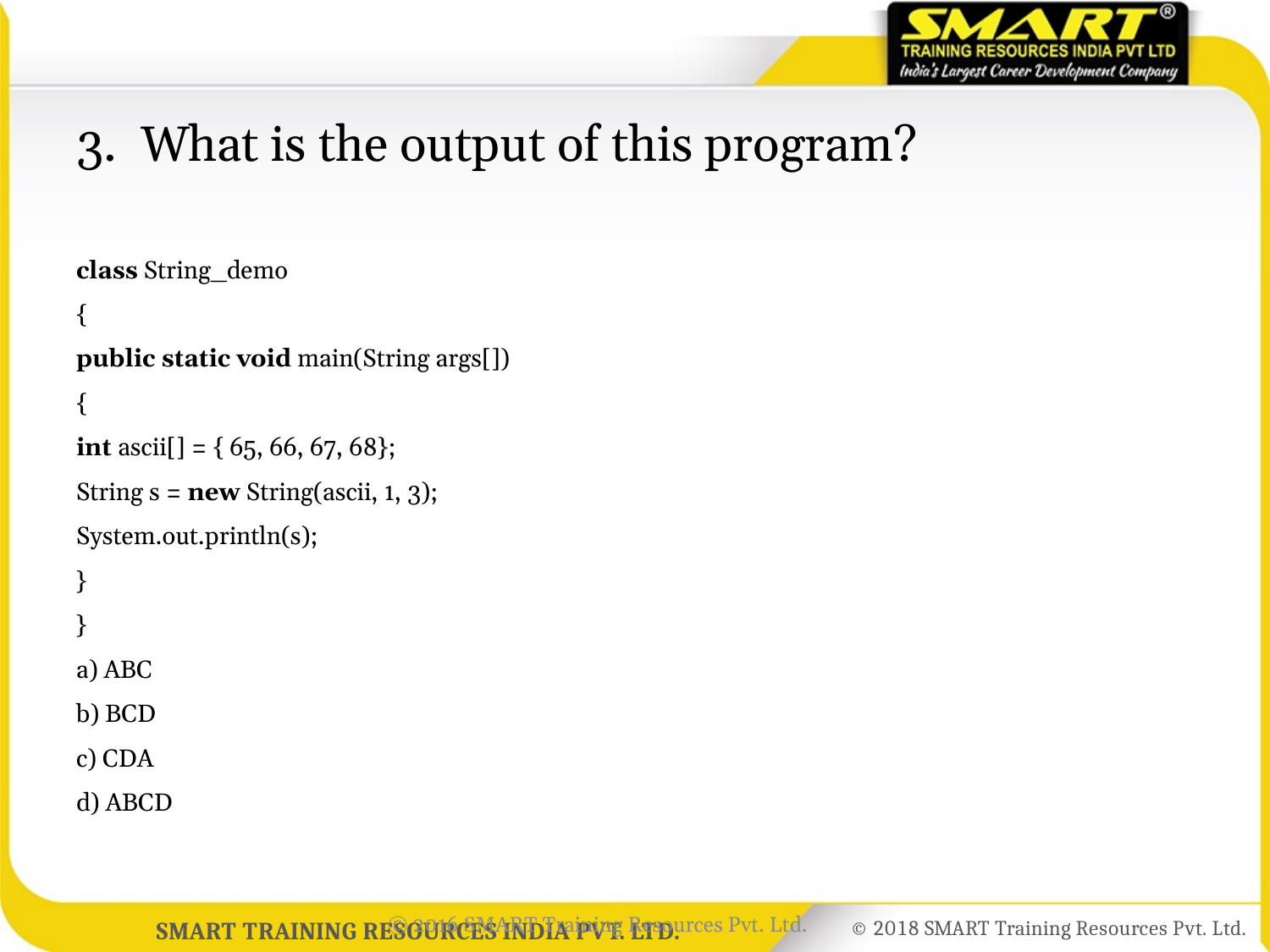

# 3.  What is the output of this program?
class String_demo
{
public static void main(String args[])
{
int ascii[] = { 65, 66, 67, 68};
String s = new String(ascii, 1, 3);
System.out.println(s);
}
}
a) ABC
b) BCD
c) CDA
d) ABCD

© 2016 SMART Training Resources Pvt. Ltd.